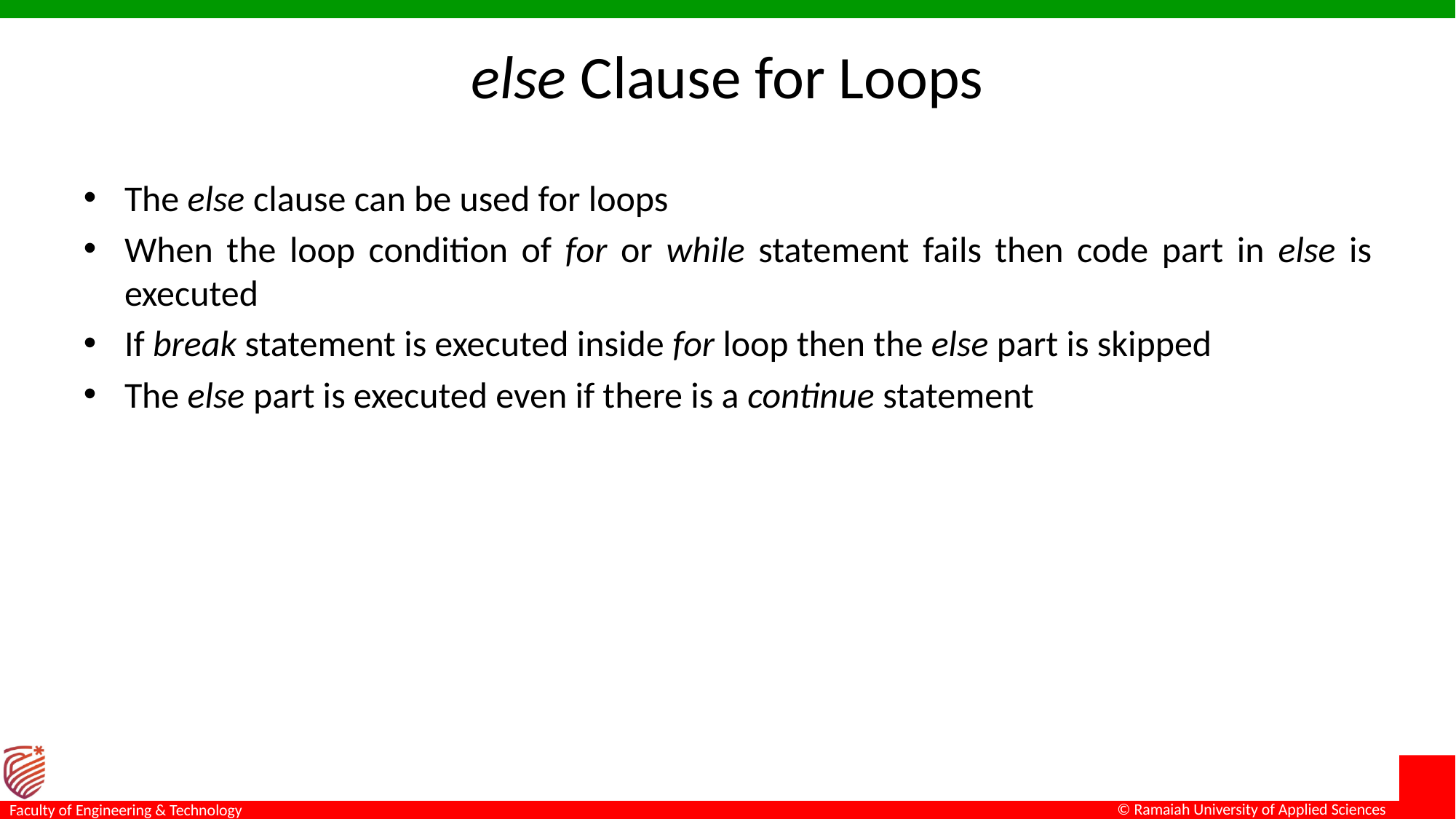

# else Clause for Loops
The else clause can be used for loops
When the loop condition of for or while statement fails then code part in else is executed
If break statement is executed inside for loop then the else part is skipped
The else part is executed even if there is a continue statement